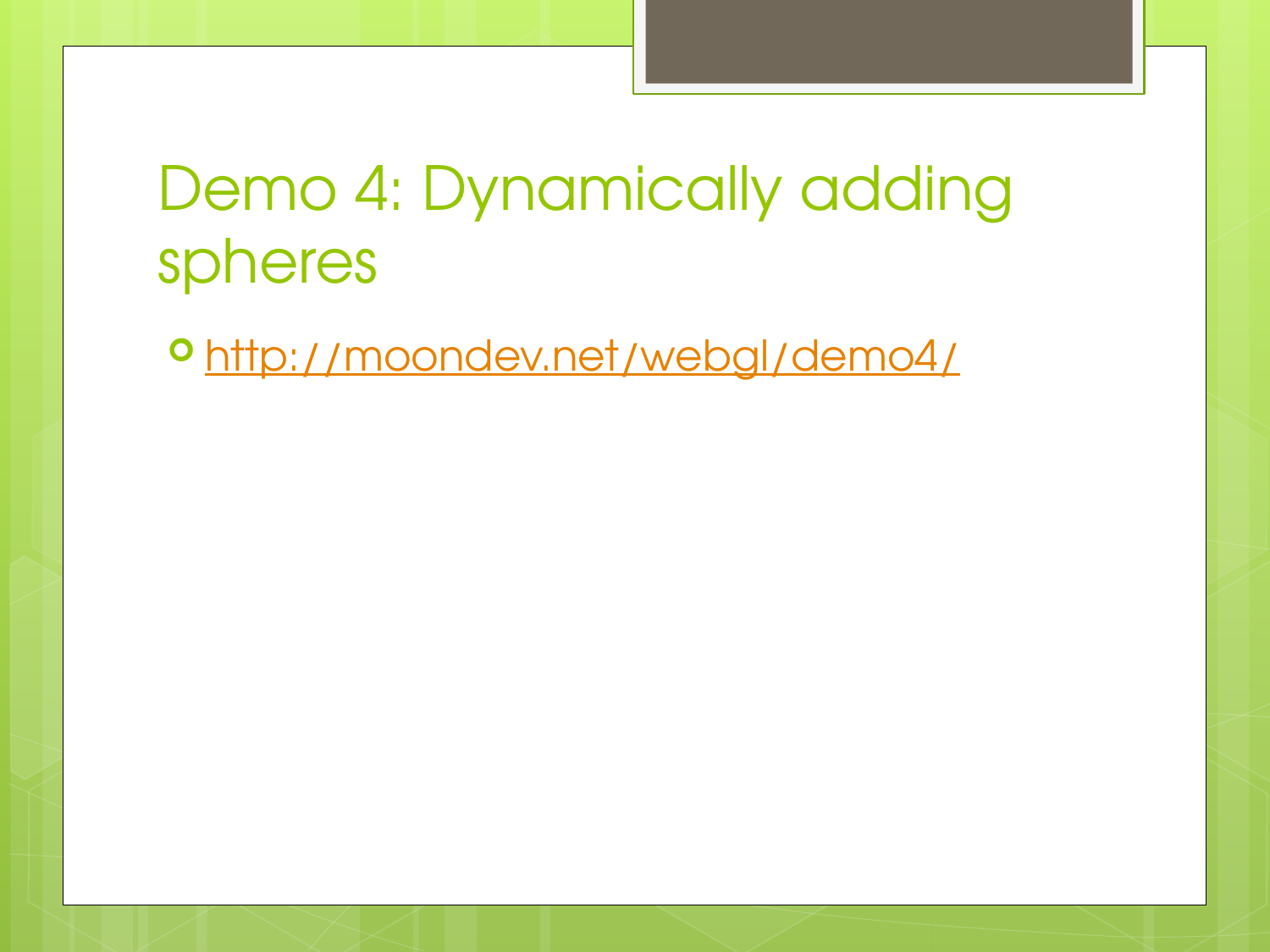

# Demo 4: Dynamically adding spheres
http://moondev.net/webgl/demo4/